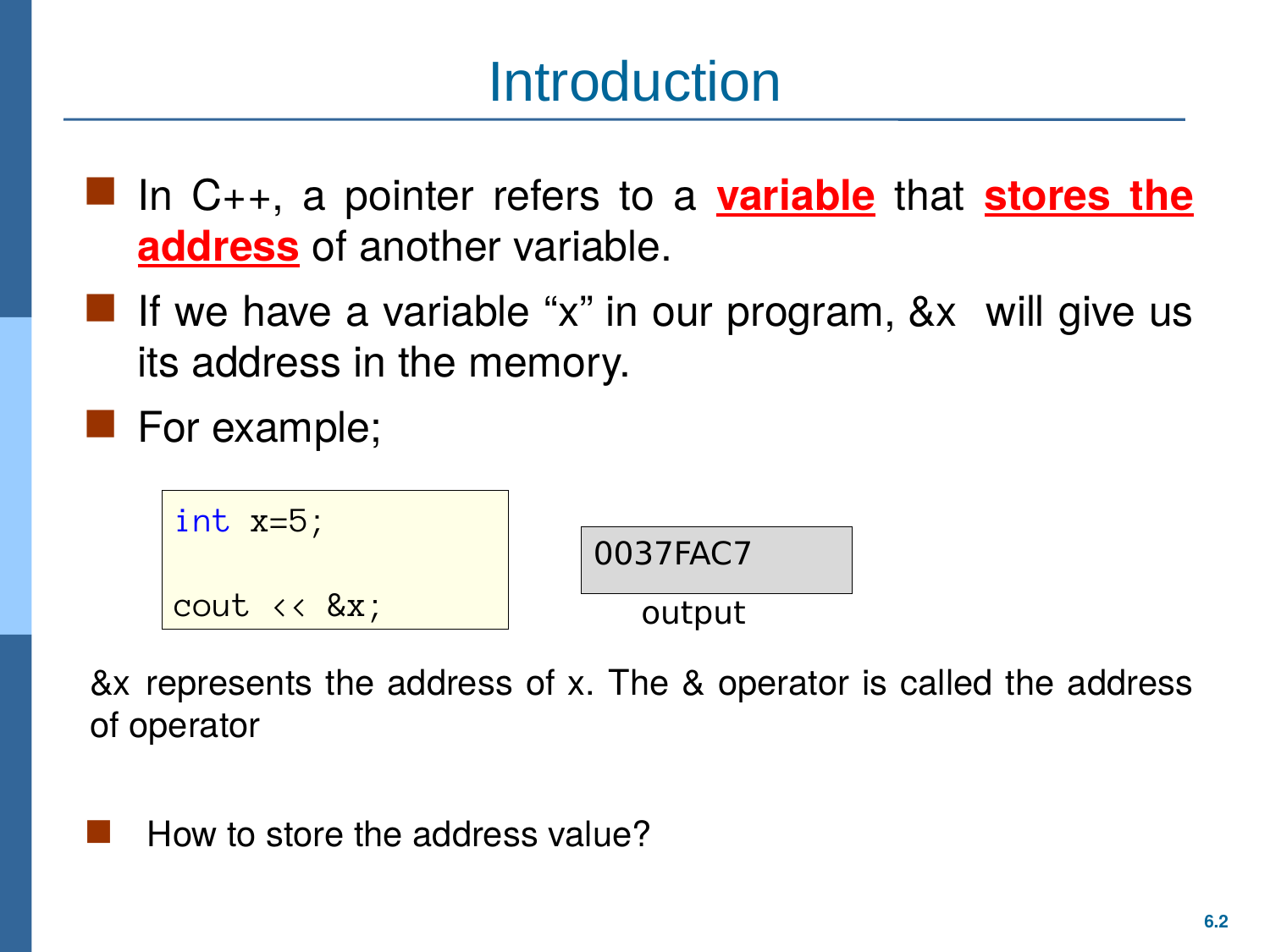

# Introduction
In C++, a pointer refers to a variable that stores the address of another variable.
If we have a variable “x” in our program, &x  will give us its address in the memory.
For example;

&x represents the address of x. The & operator is called the address of operator

 How to store the address value?
int x=5;

cout << &x;
0037FAC7
output